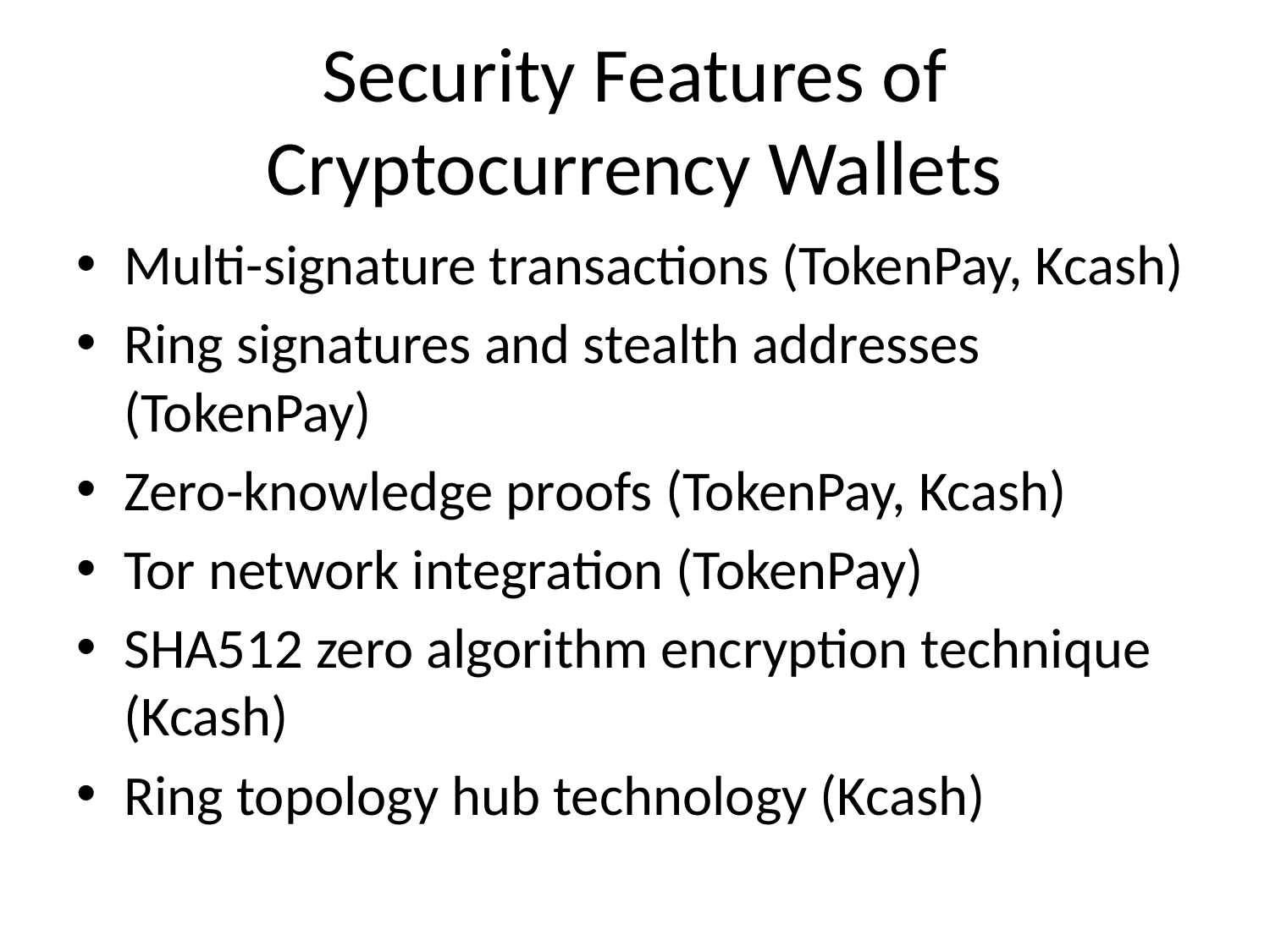

# Security Features of Cryptocurrency Wallets
Multi-signature transactions (TokenPay, Kcash)
Ring signatures and stealth addresses (TokenPay)
Zero-knowledge proofs (TokenPay, Kcash)
Tor network integration (TokenPay)
SHA512 zero algorithm encryption technique (Kcash)
Ring topology hub technology (Kcash)